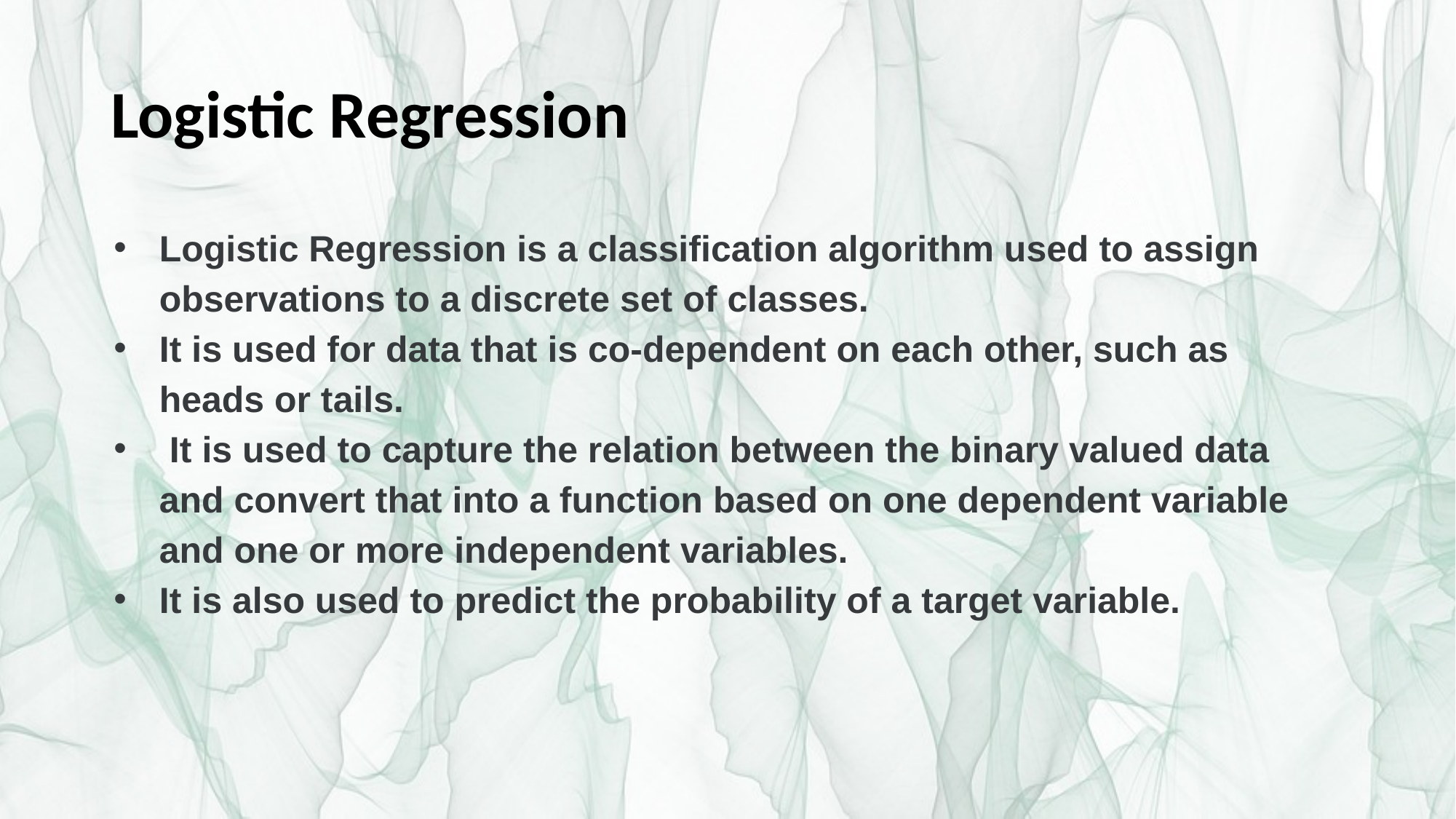

# Logistic Regression
Logistic Regression is a classification algorithm used to assign observations to a discrete set of classes.
It is used for data that is co-dependent on each other, such as heads or tails.
 It is used to capture the relation between the binary valued data and convert that into a function based on one dependent variable and one or more independent variables.
It is also used to predict the probability of a target variable.